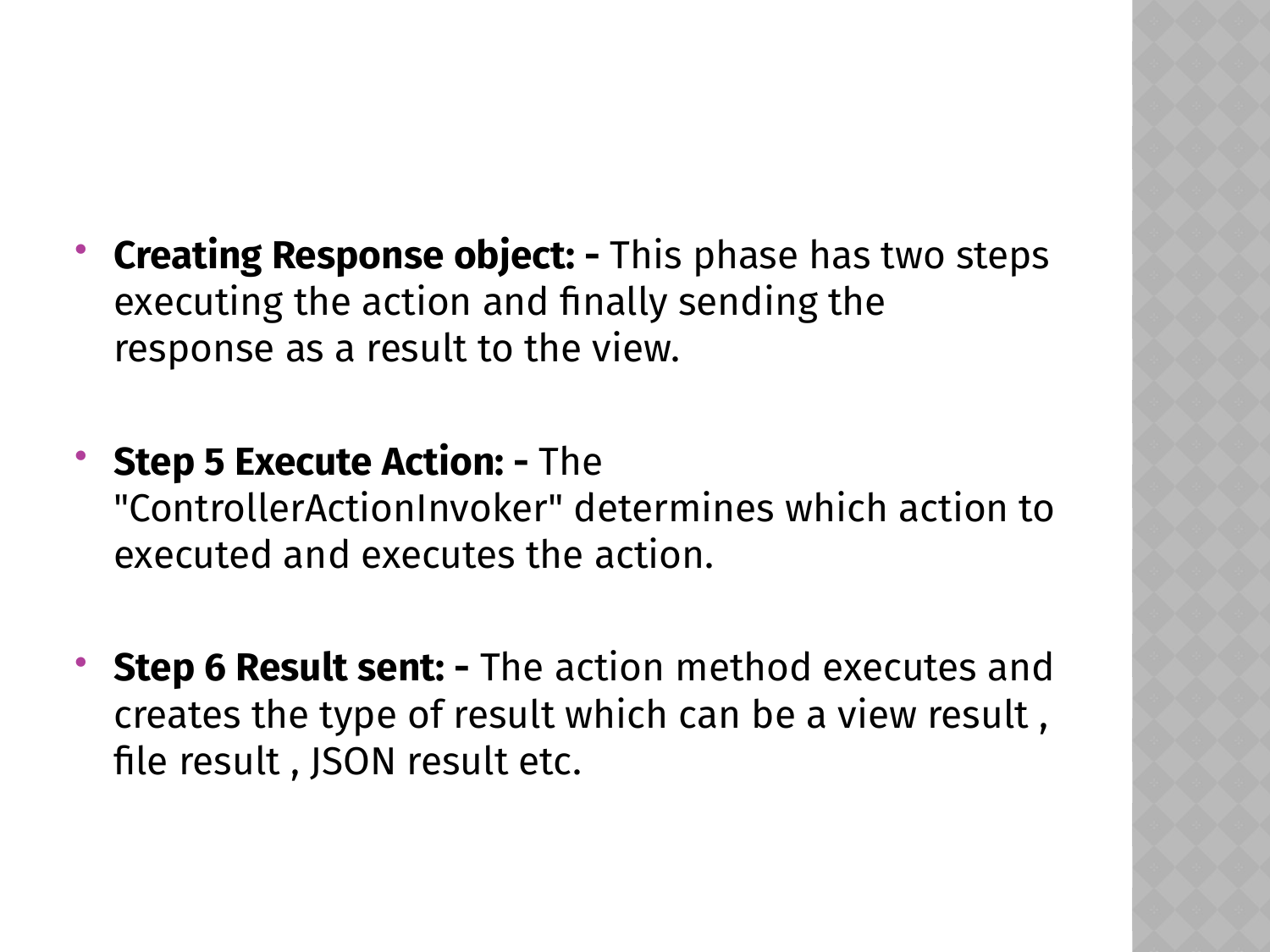

#
Creating Response object: - This phase has two steps executing the action and finally sending the response as a result to the view.

Step 5 Execute Action: - The "ControllerActionInvoker" determines which action to executed and executes the action.

Step 6 Result sent: - The action method executes and creates the type of result which can be a view result , file result , JSON result etc.